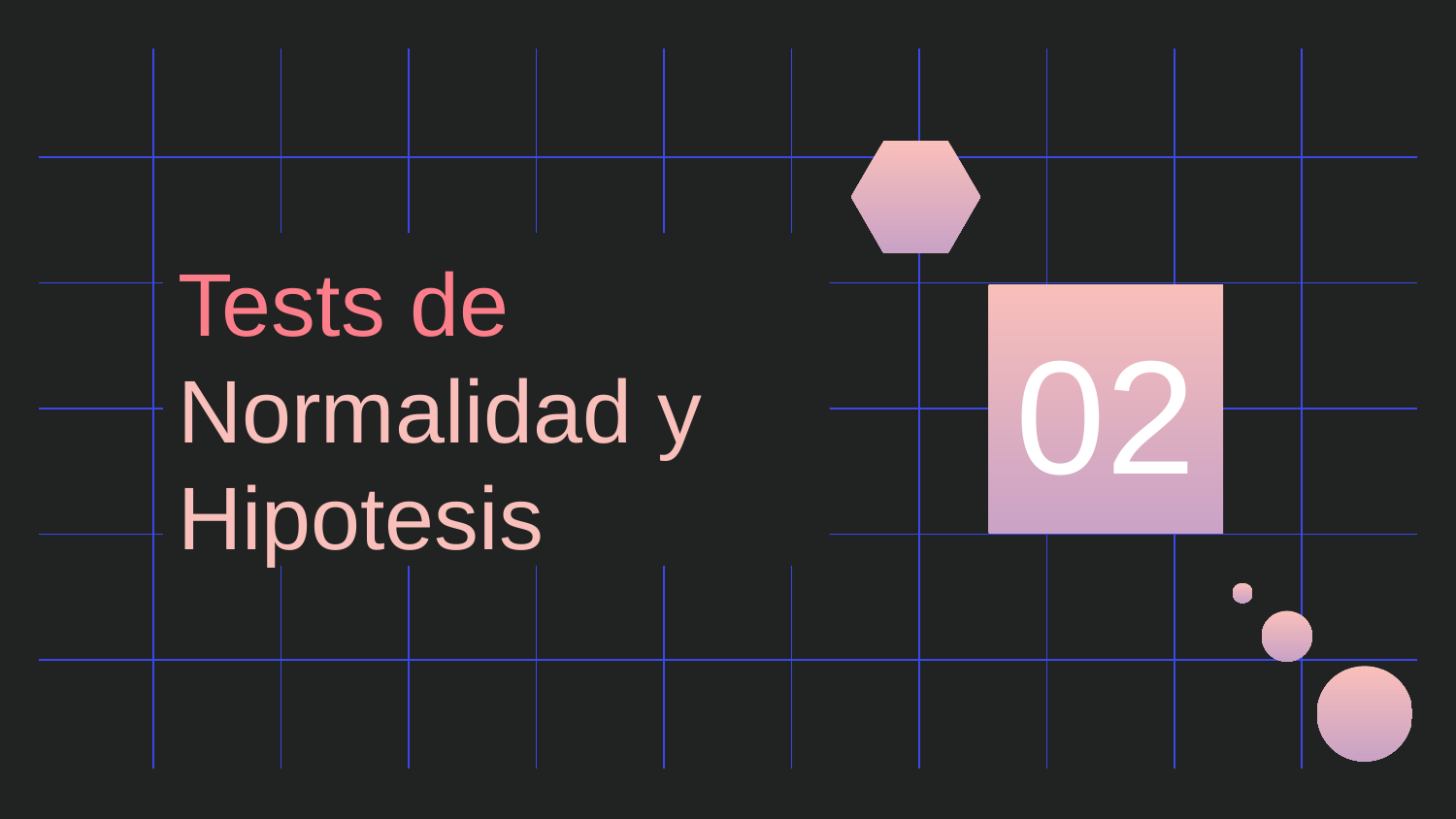

# Tests de Normalidad y Hipotesis
02